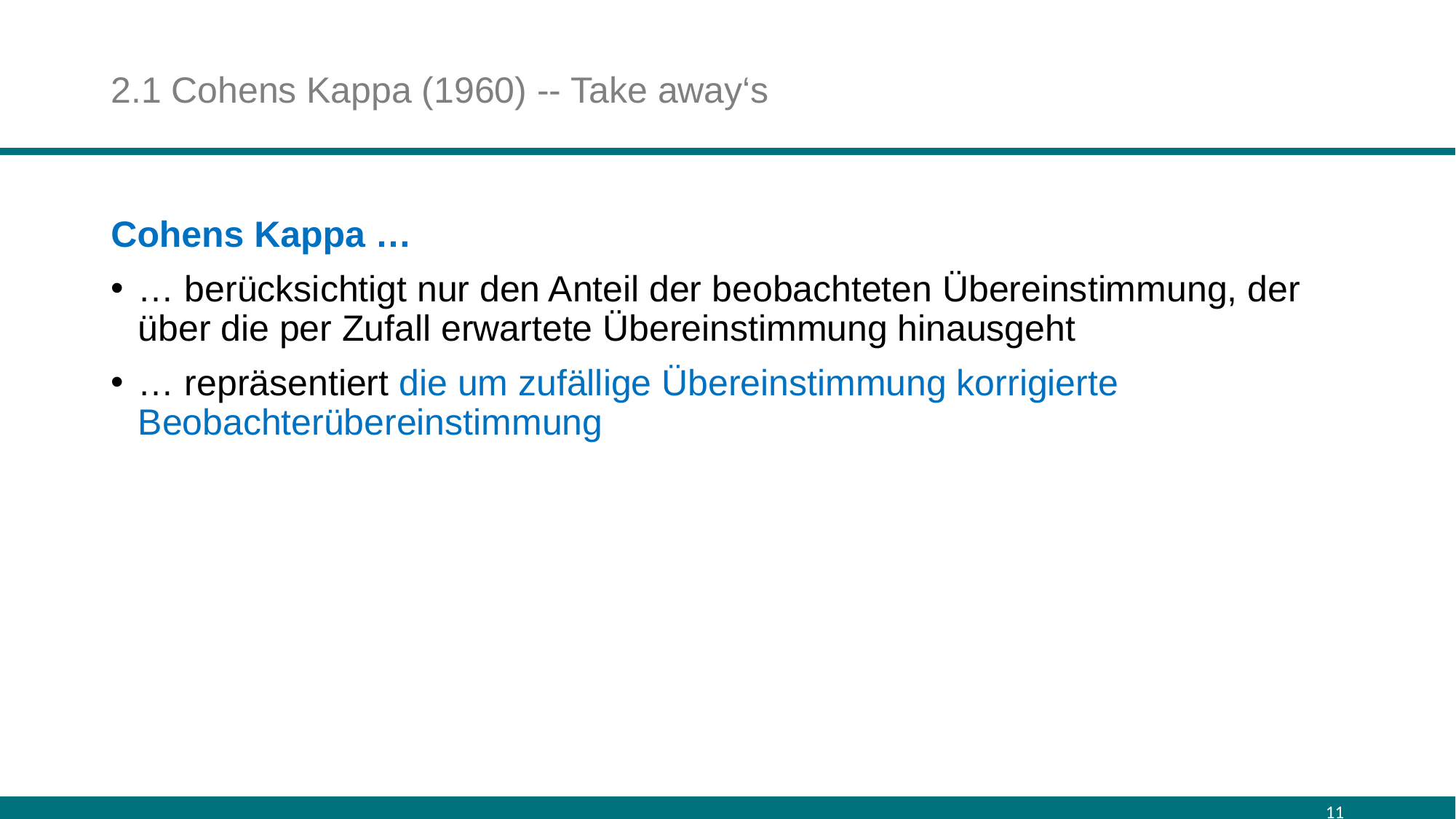

# 2.1 Cohens Kappa (1960) -- Take away‘s

Cohens Kappa …
… berücksichtigt nur den Anteil der beobachteten Übereinstimmung, der über die per Zufall erwartete Übereinstimmung hinausgeht
… repräsentiert die um zufällige Übereinstimmung korrigierte Beobachterübereinstimmung

11